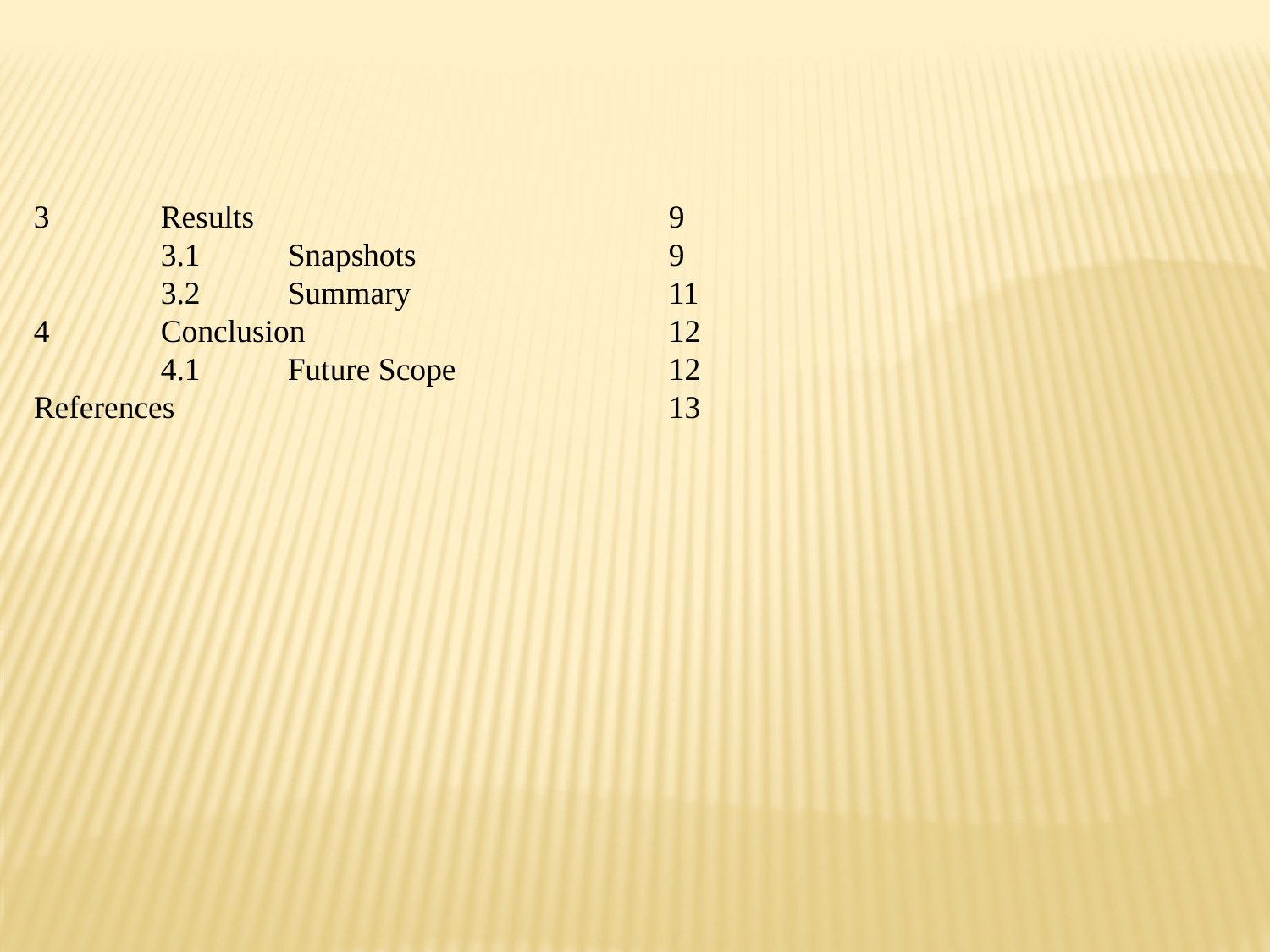

3	Results 				9
	3.1	Snapshots		9
	3.2	Summary			11
4	Conclusion 			12
	4.1	Future Scope		12
References				13